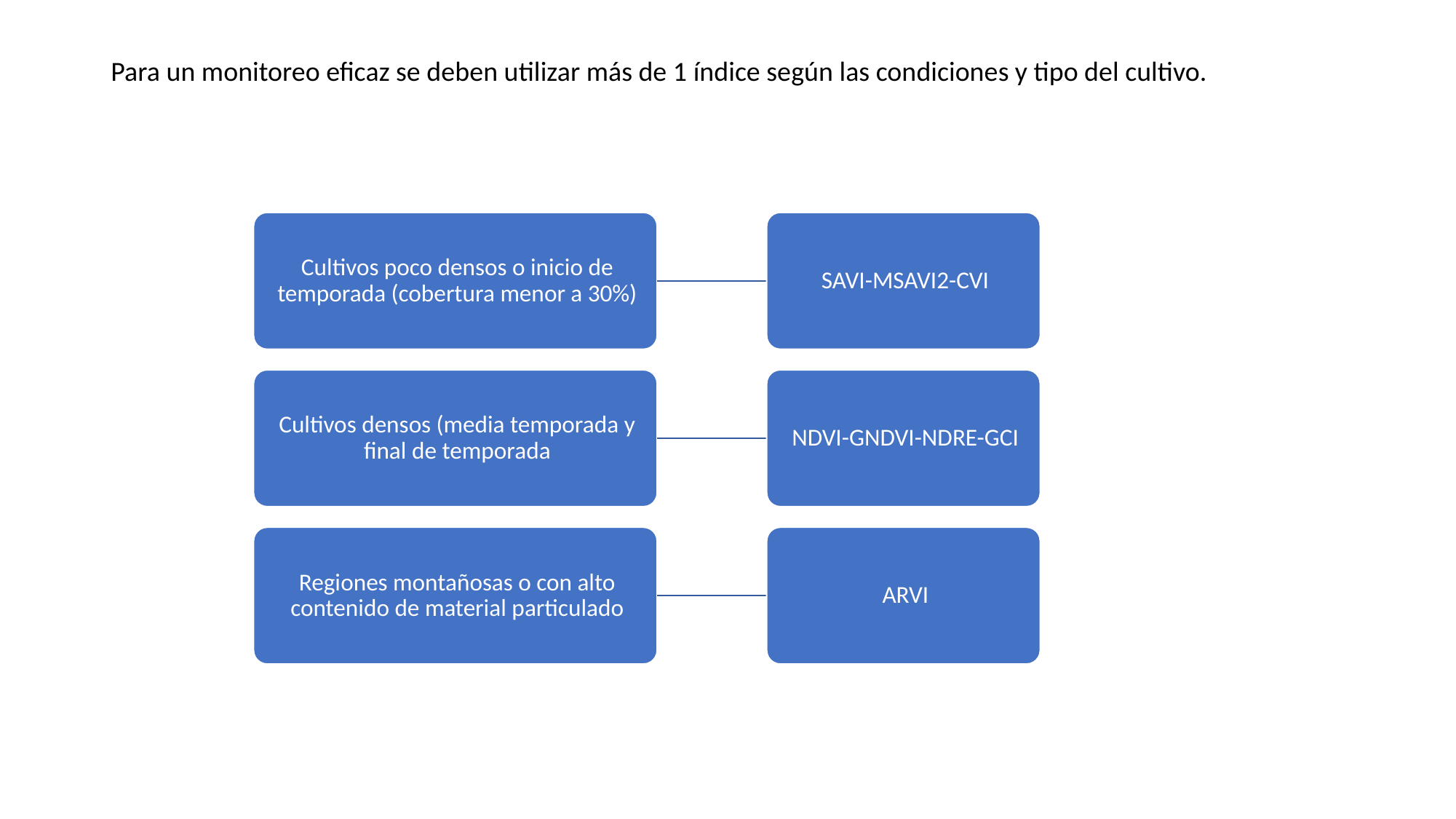

# Para un monitoreo eficaz se deben utilizar más de 1 índice según las condiciones y tipo del cultivo.
Cultivos poco densos o inicio de temporada (cobertura menor a 30%)

SAVI-MSAVI2-CVI
Cultivos densos (media temporada y final de temporada

NDVI-GNDVI-NDRE-GCI
Regiones montañosas o con alto contenido de material particulado

ARVI